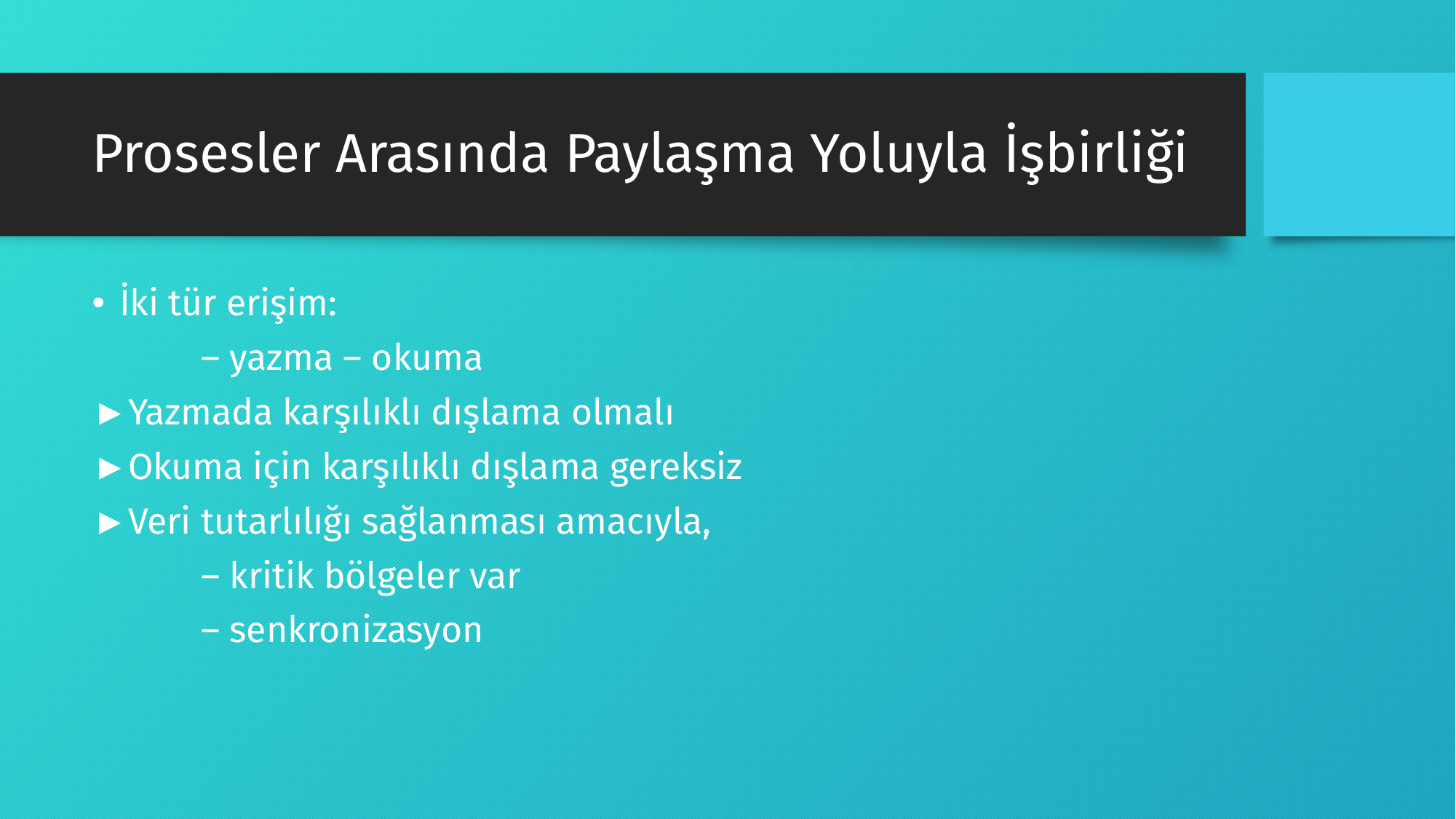

# Prosesler Arasında Paylaşma Yoluyla İşbirliği
İki tür erişim:
	– yazma – okuma
►Yazmada karşılıklı dışlama olmalı
►Okuma için karşılıklı dışlama gereksiz
►Veri tutarlılığı sağlanması amacıyla,
	– kritik bölgeler var
	– senkronizasyon